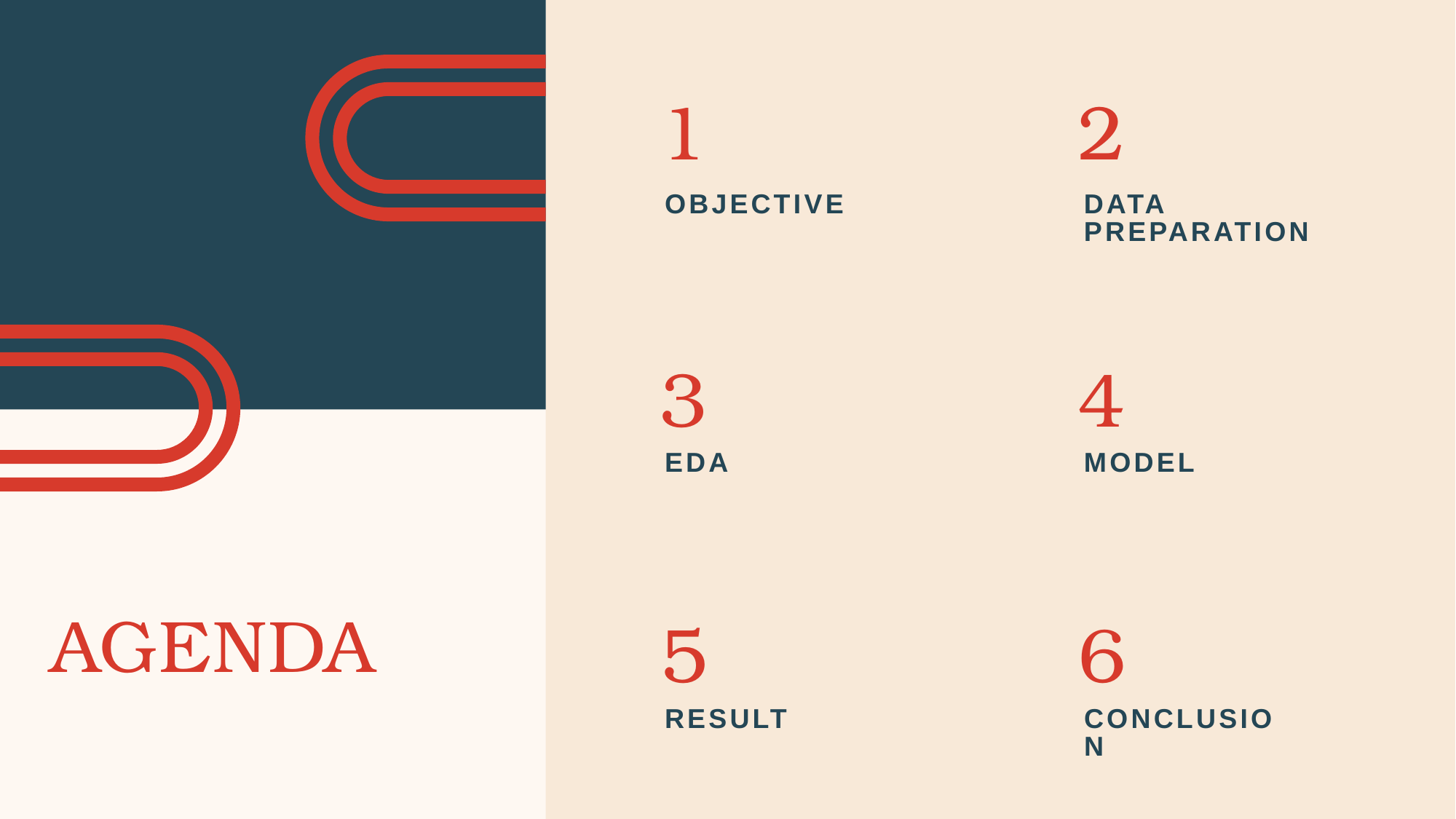

1
2
objective
Data preparation
3
4
eda
model
# Agenda
5
6
result
Conclusion